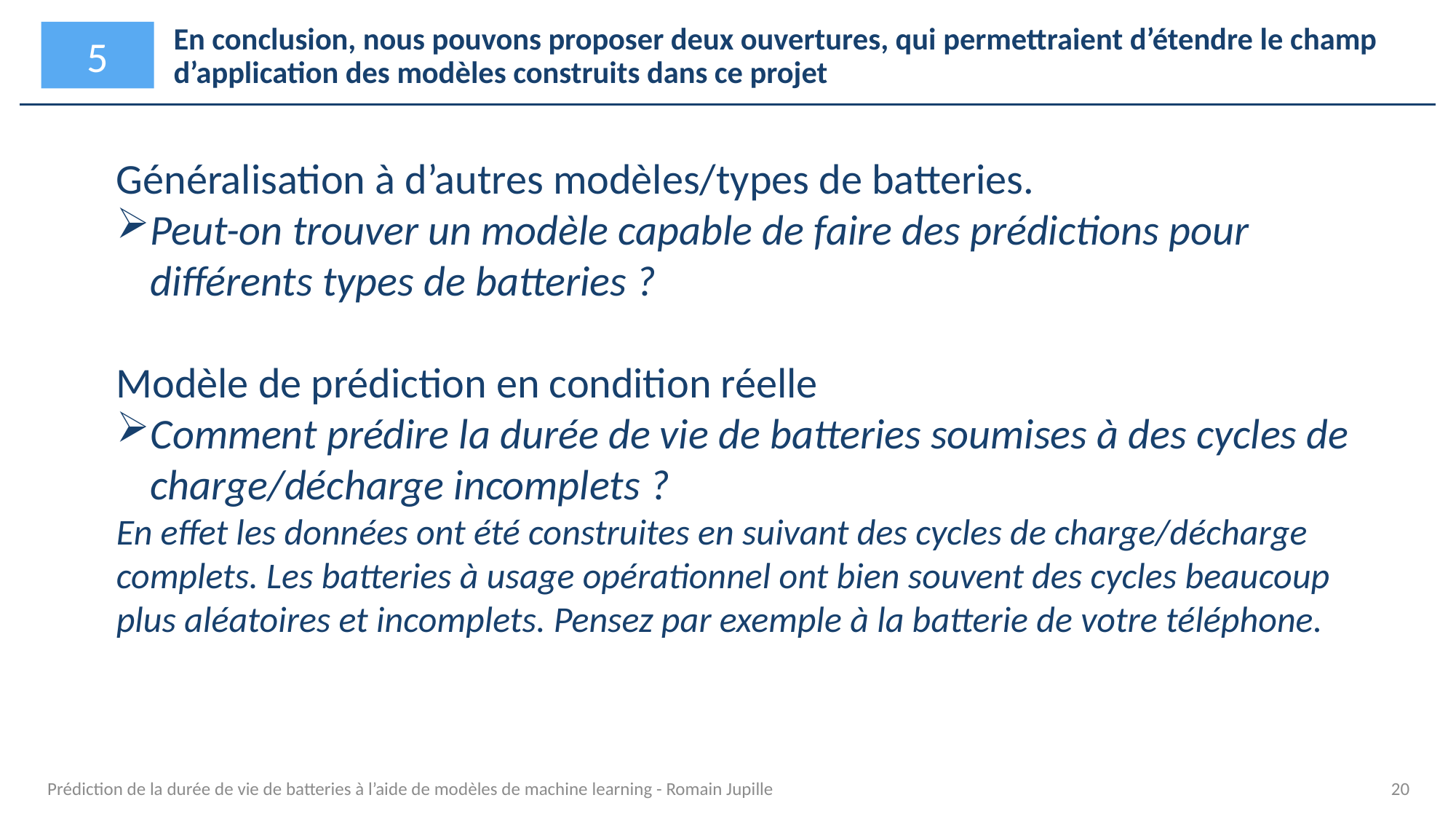

En conclusion, nous pouvons proposer deux ouvertures, qui permettraient d’étendre le champ d’application des modèles construits dans ce projet
5
Généralisation à d’autres modèles/types de batteries.
Peut-on trouver un modèle capable de faire des prédictions pour différents types de batteries ?

Modèle de prédiction en condition réelle
Comment prédire la durée de vie de batteries soumises à des cycles de charge/décharge incomplets ?
En effet les données ont été construites en suivant des cycles de charge/décharge complets. Les batteries à usage opérationnel ont bien souvent des cycles beaucoup plus aléatoires et incomplets. Pensez par exemple à la batterie de votre téléphone.
20
Prédiction de la durée de vie de batteries à l’aide de modèles de machine learning - Romain Jupille